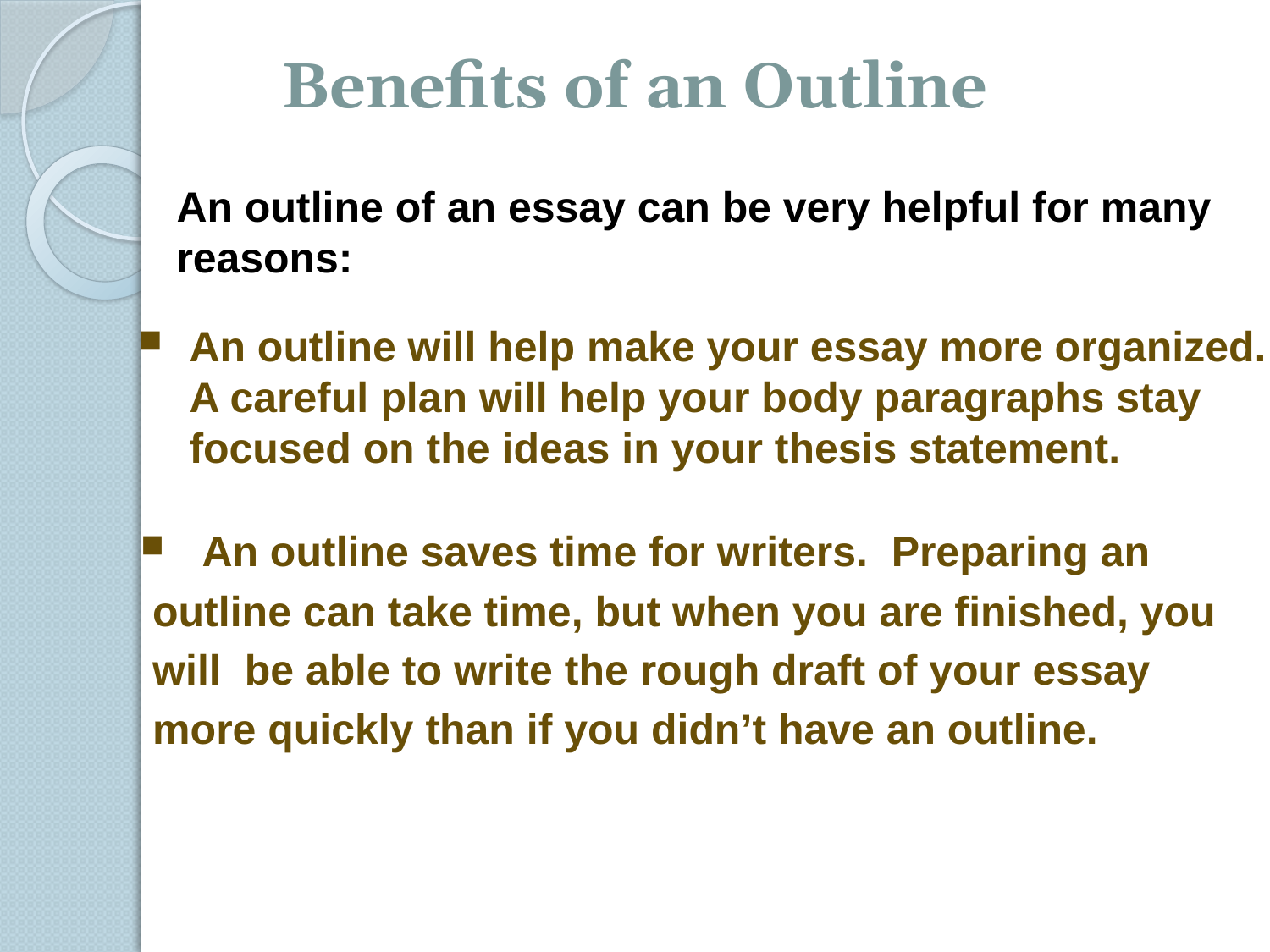

Benefits of an Outline
An outline of an essay can be very helpful for many reasons:
An outline will help make your essay more organized.  A careful plan will help your body paragraphs stay focused on the ideas in your thesis statement.
An outline saves time for writers.  Preparing an
 outline can take time, but when you are finished, you
 will  be able to write the rough draft of your essay
 more quickly than if you didn’t have an outline.